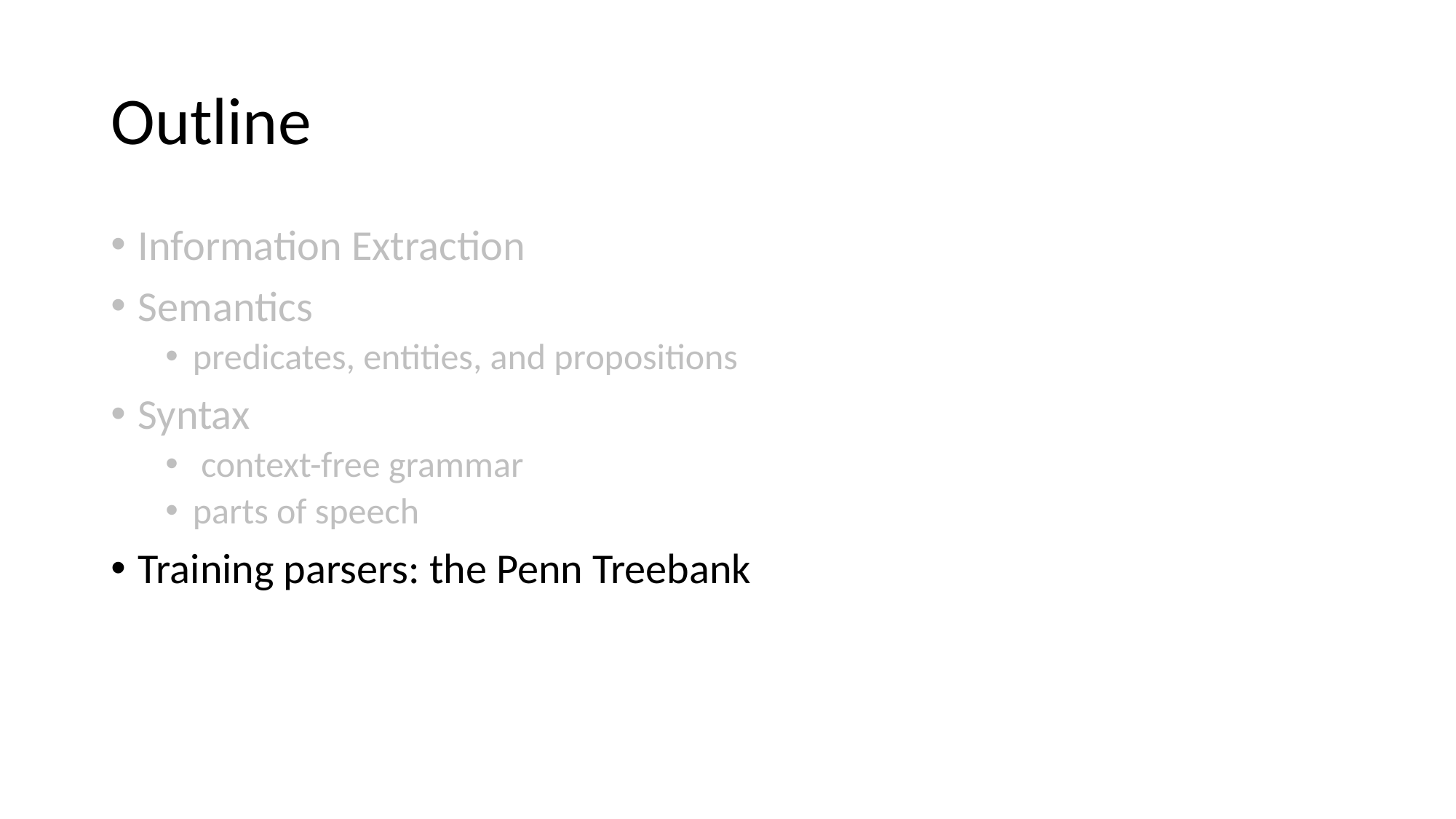

# Outline
Information Extraction
Semantics
predicates, entities, and propositions
Syntax
 context-free grammar
parts of speech
Training parsers: the Penn Treebank